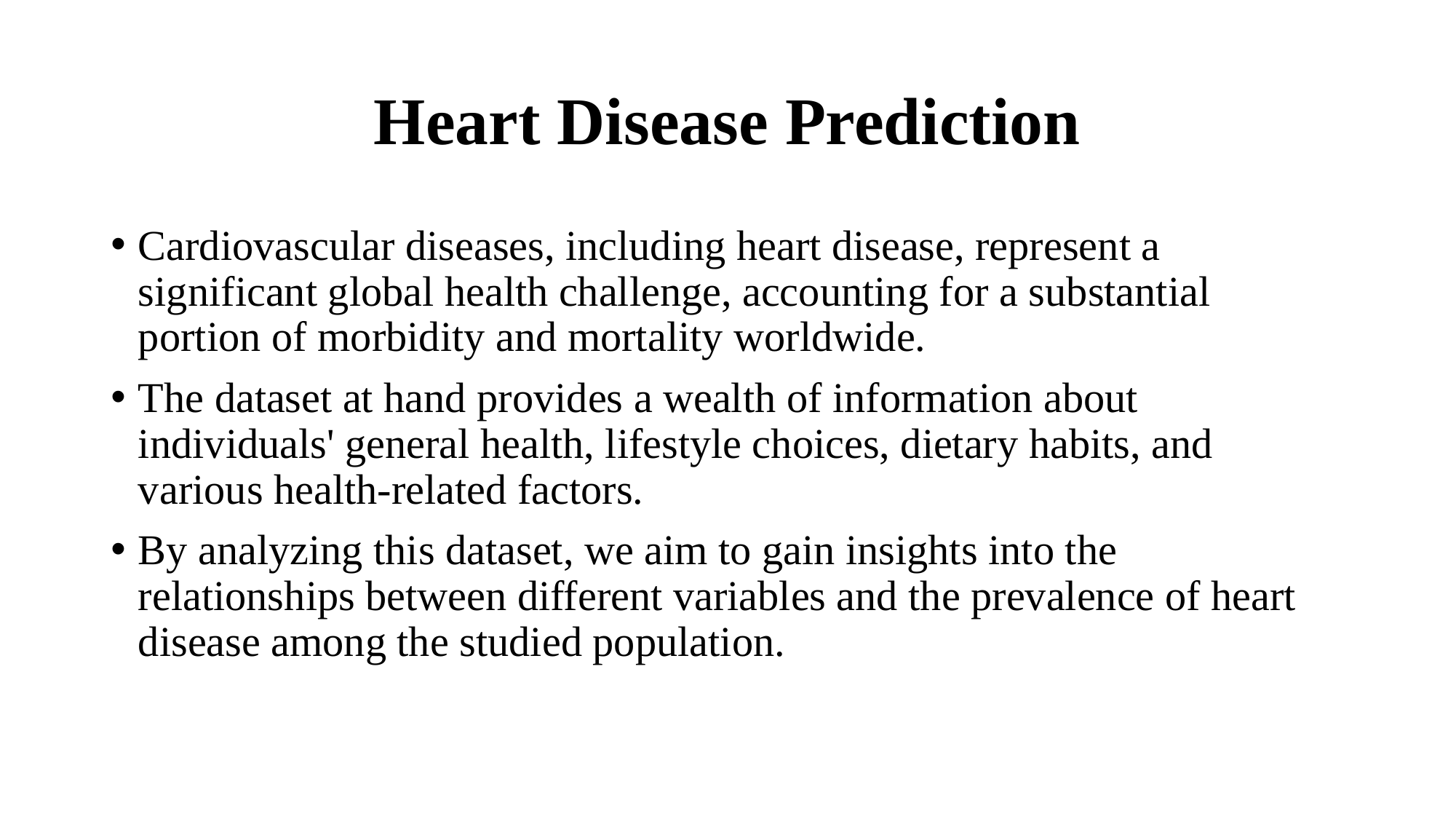

# Heart Disease Prediction
Cardiovascular diseases, including heart disease, represent a significant global health challenge, accounting for a substantial portion of morbidity and mortality worldwide.
The dataset at hand provides a wealth of information about individuals' general health, lifestyle choices, dietary habits, and various health-related factors.
By analyzing this dataset, we aim to gain insights into the relationships between different variables and the prevalence of heart disease among the studied population.